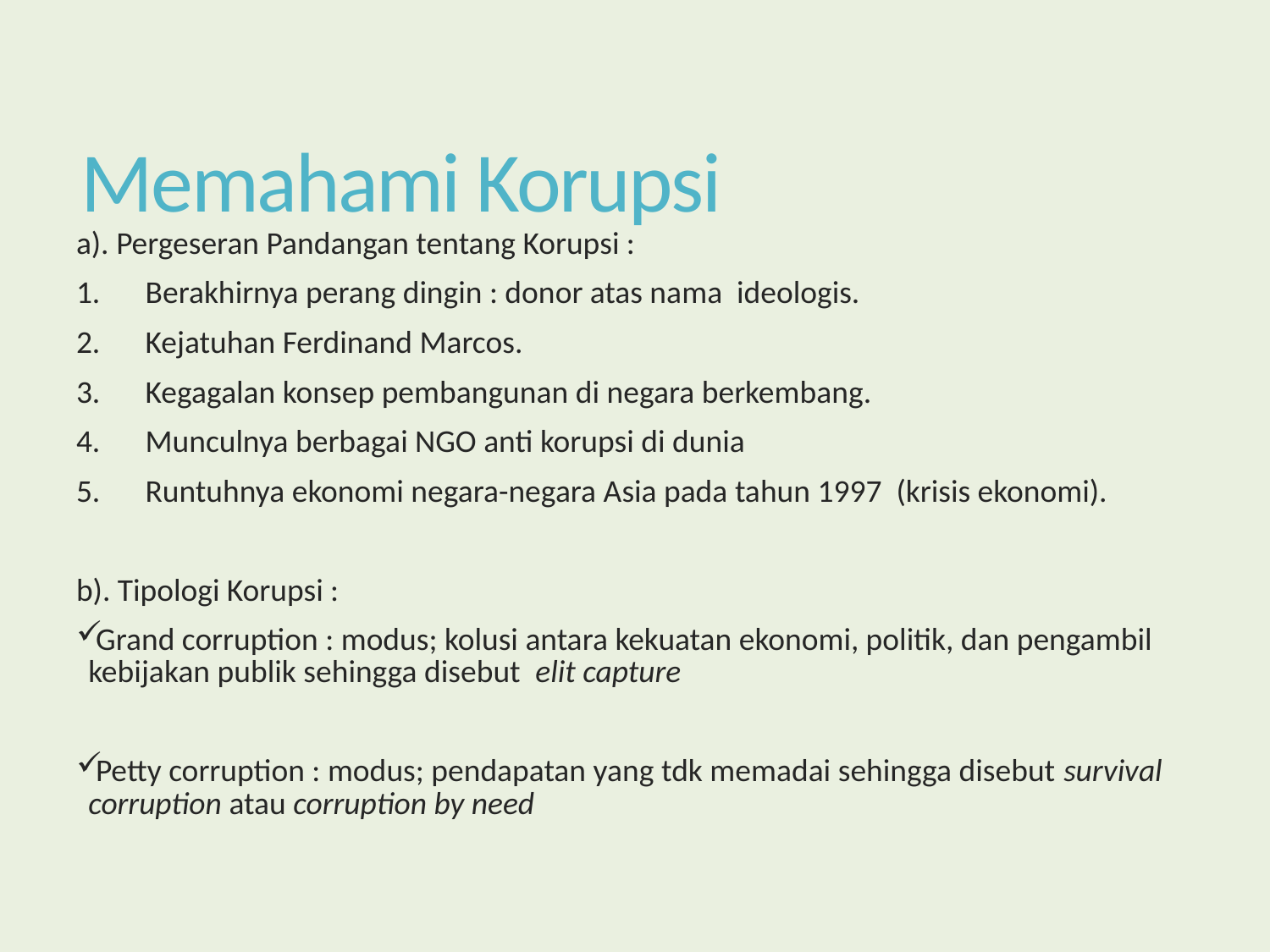

# Memahami Korupsi
a). Pergeseran Pandangan tentang Korupsi :
Berakhirnya perang dingin : donor atas nama  ideologis.
Kejatuhan Ferdinand Marcos.
Kegagalan konsep pembangunan di negara berkembang.
Munculnya berbagai NGO anti korupsi di dunia
Runtuhnya ekonomi negara-negara Asia pada tahun 1997  (krisis ekonomi).

b). Tipologi Korupsi :
Grand corruption : modus; kolusi antara kekuatan ekonomi, politik, dan pengambil kebijakan publik sehingga disebut  elit capture

Petty corruption : modus; pendapatan yang tdk memadai sehingga disebut survival corruption atau corruption by need